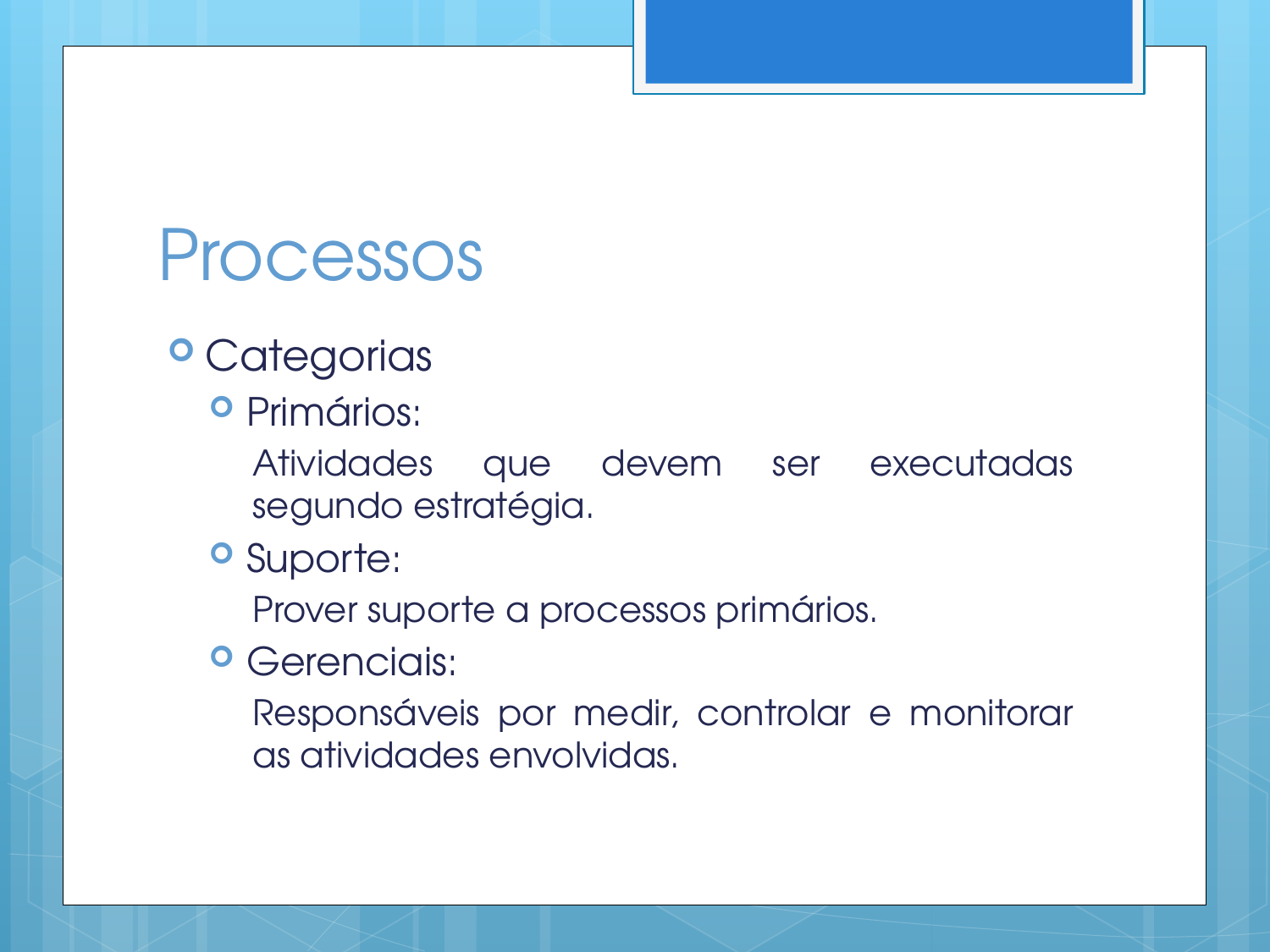

# Processos
Categorias
Primários:
Atividades que devem ser executadas segundo estratégia.
Suporte:
Prover suporte a processos primários.
Gerenciais:
Responsáveis por medir, controlar e monitorar as atividades envolvidas.